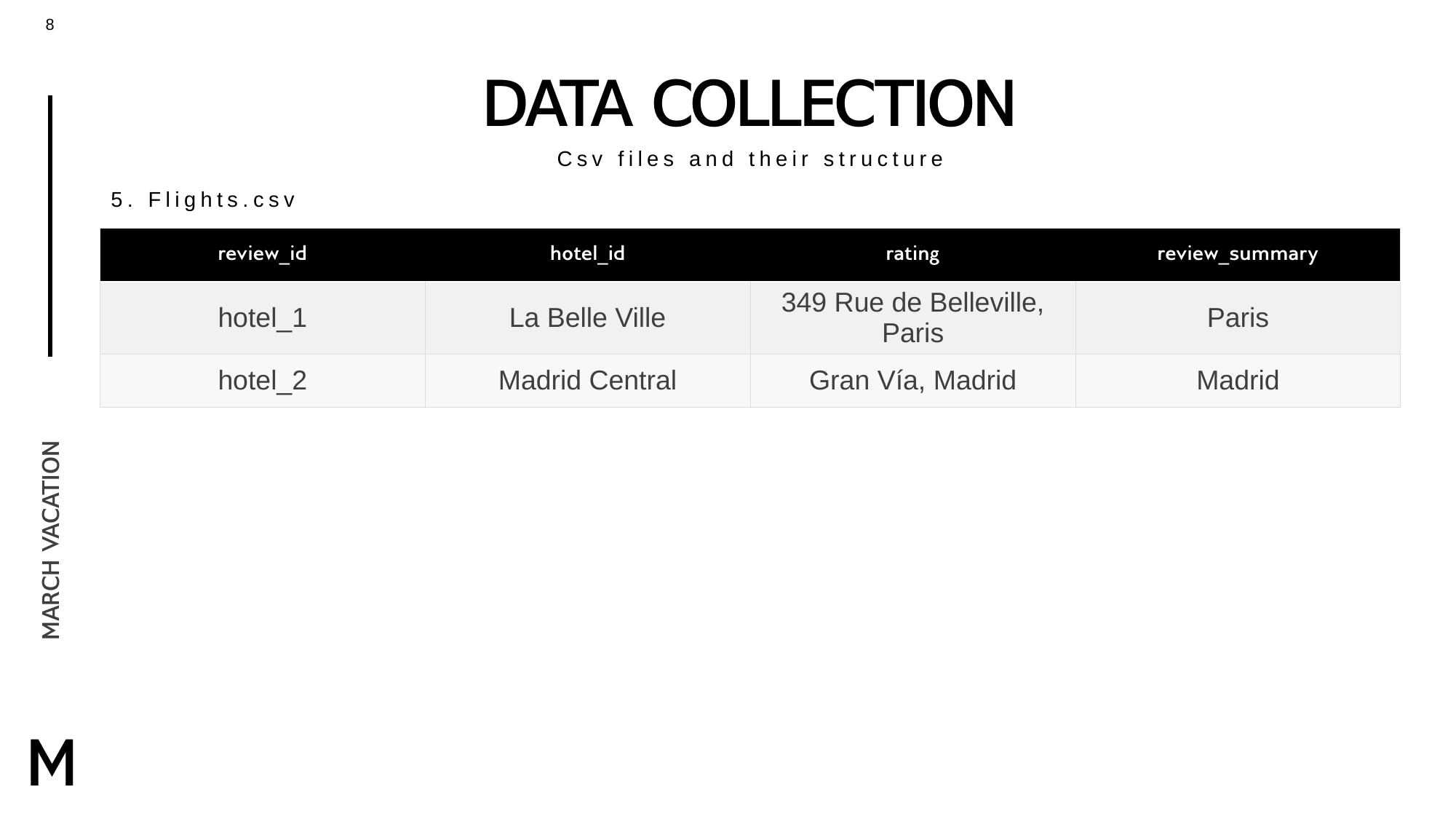

# Data collection
Csv files and their structure
5. Flights.csv
| review\_id | hotel\_id | rating | review\_summary |
| --- | --- | --- | --- |
| hotel\_1 | La Belle Ville | 349 Rue de Belleville, Paris | Paris |
| hotel\_2 | Madrid Central | Gran Vía, Madrid | Madrid |
March vacation
M